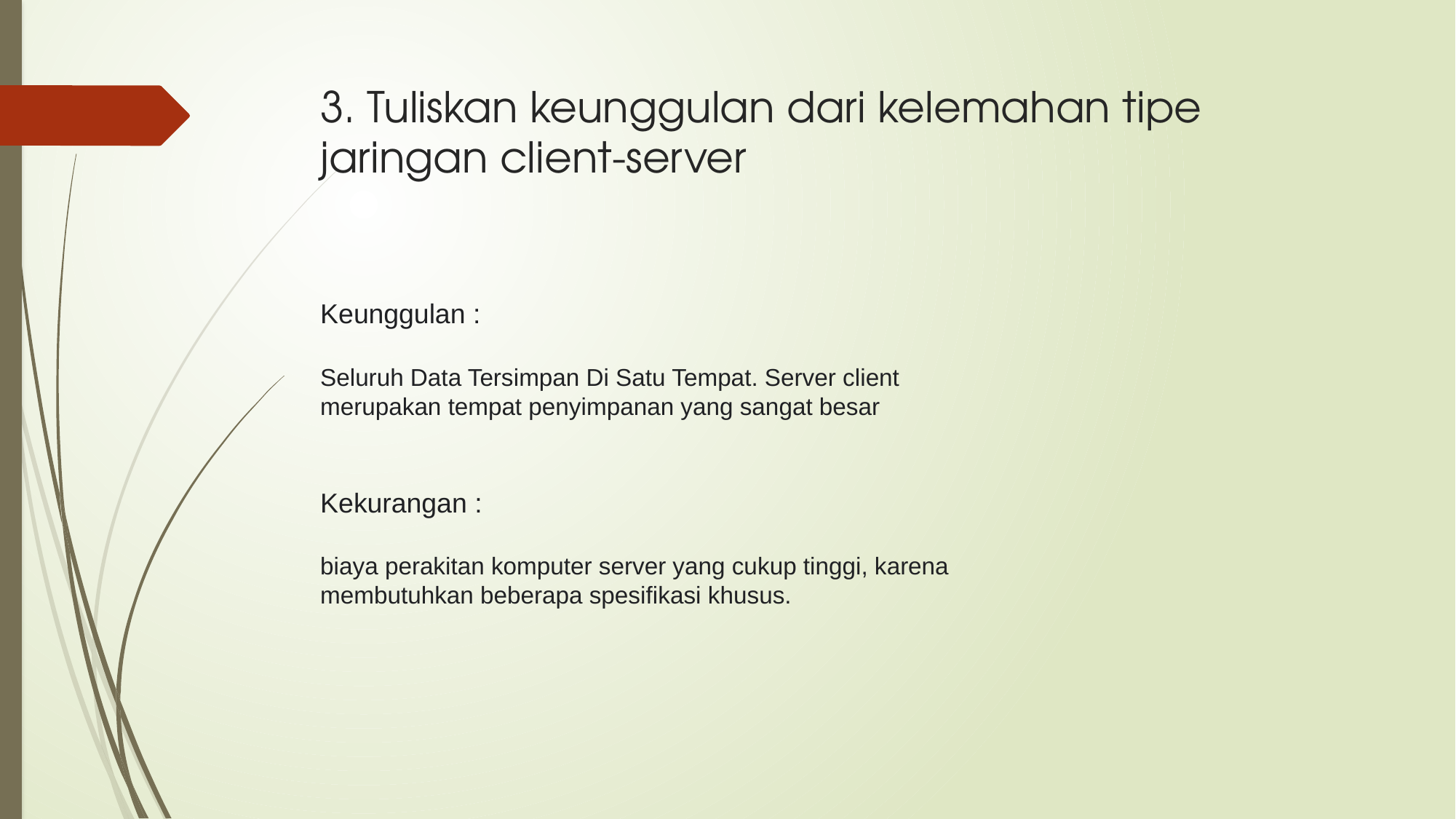

# 3. Tuliskan keunggulan dari kelemahan tipe jaringan client-server
Keunggulan :

Seluruh Data Tersimpan Di Satu Tempat. Server client merupakan tempat penyimpanan yang sangat besar

Kekurangan :

biaya perakitan komputer server yang cukup tinggi, karena membutuhkan beberapa spesifikasi khusus.